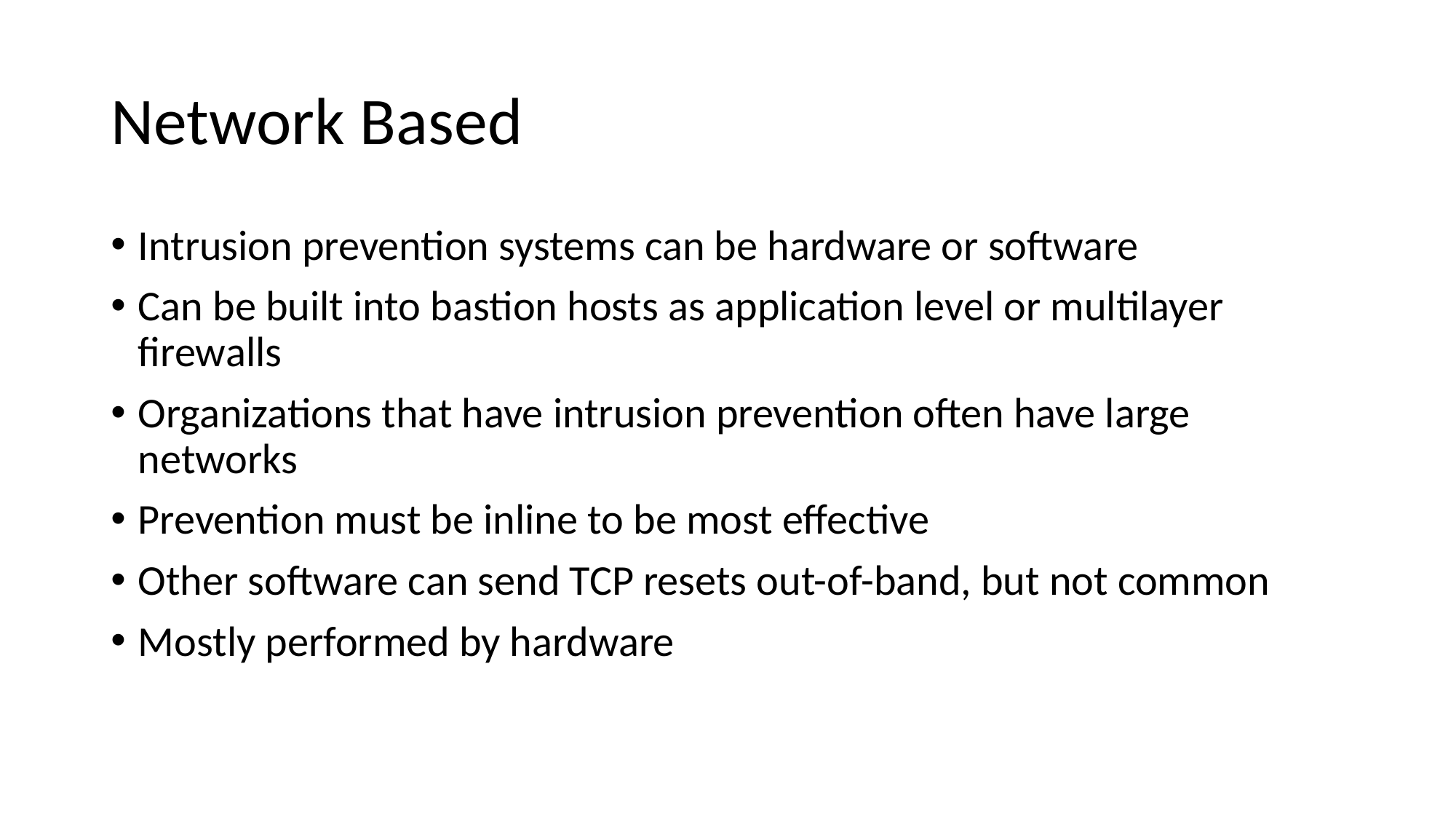

# Network Based
Intrusion prevention systems can be hardware or software
Can be built into bastion hosts as application level or multilayer firewalls
Organizations that have intrusion prevention often have large networks
Prevention must be inline to be most effective
Other software can send TCP resets out-of-band, but not common
Mostly performed by hardware